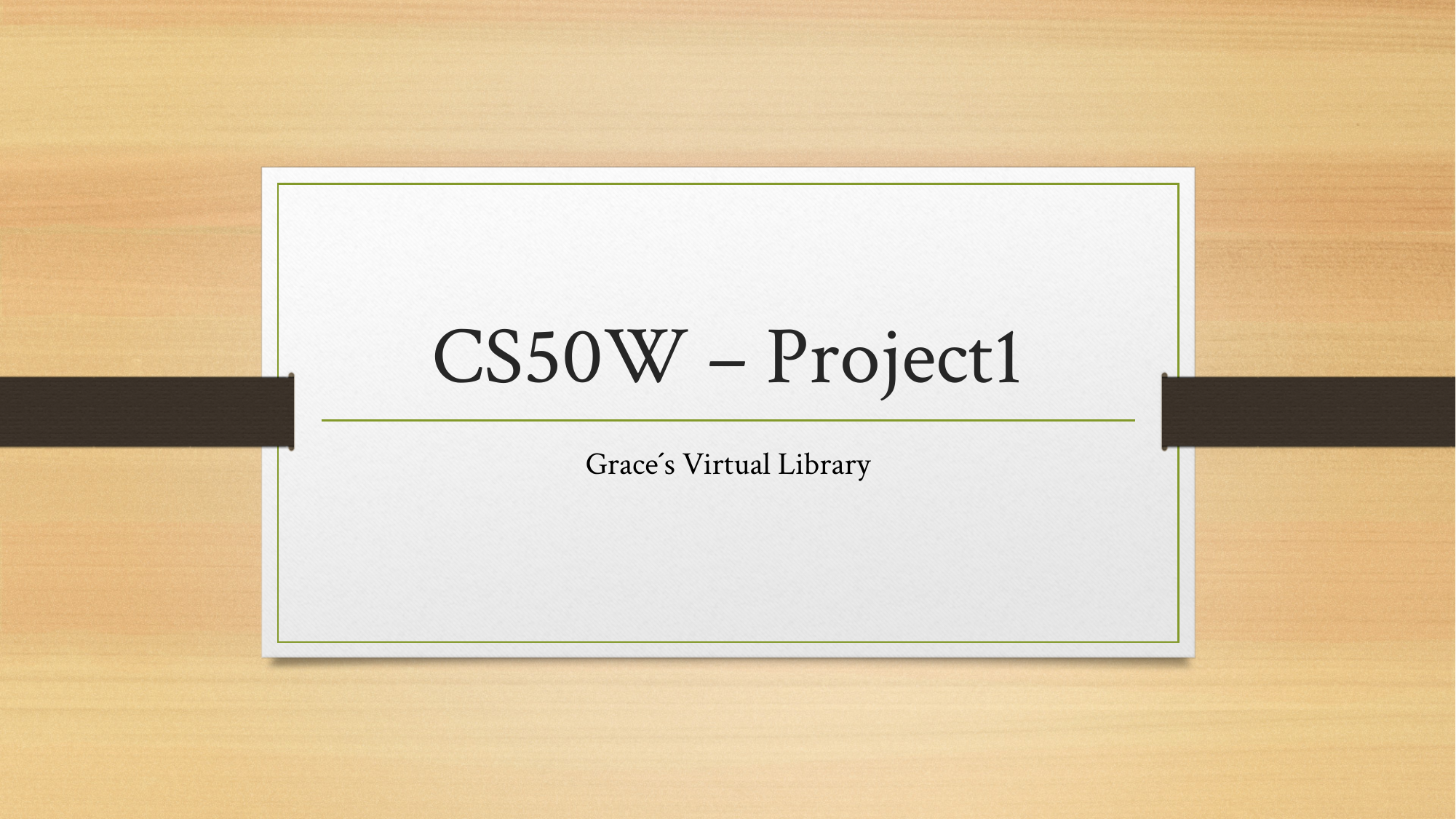

# CS50W – Project1
Grace´s Virtual Library